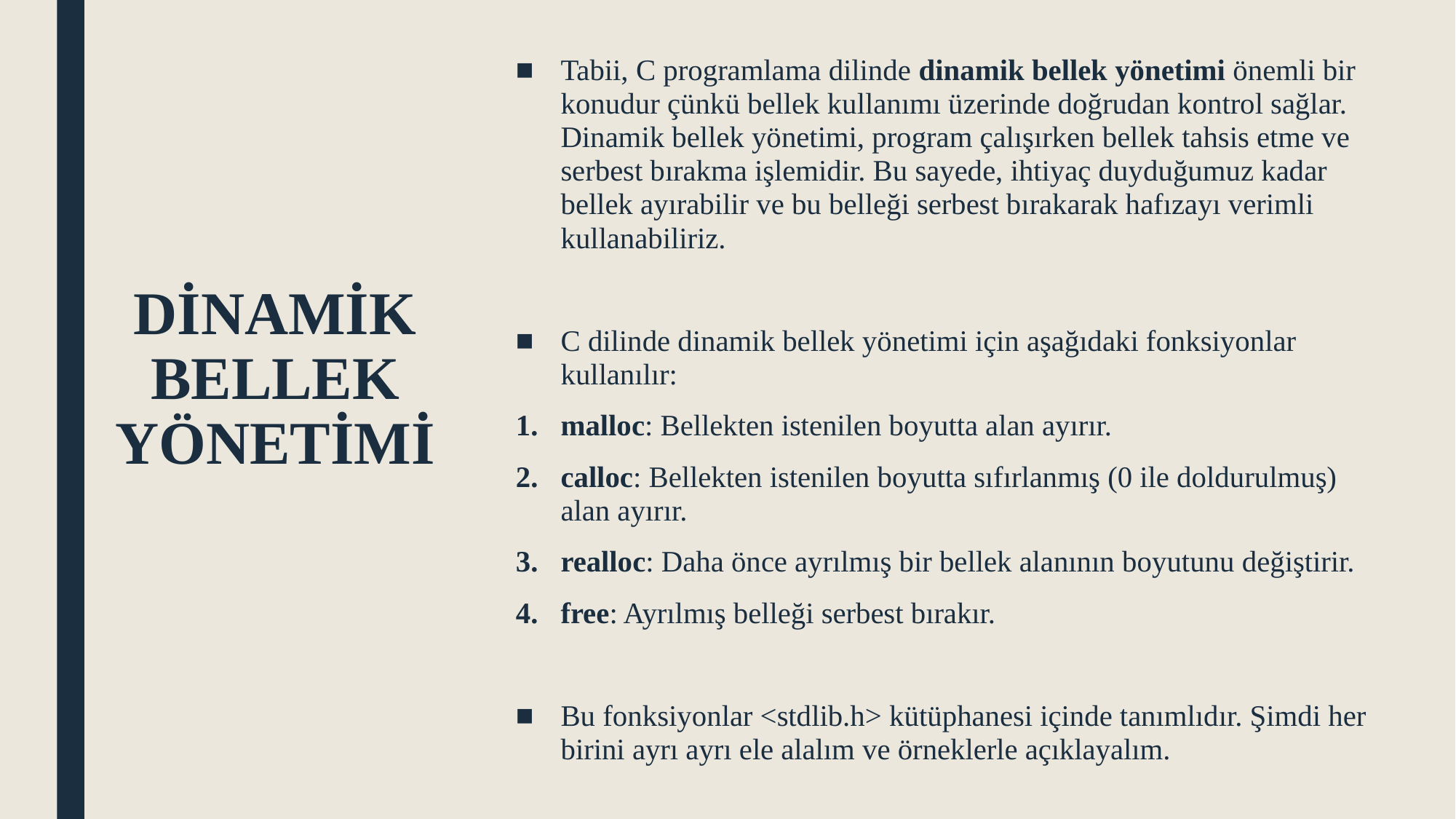

Tabii, C programlama dilinde dinamik bellek yönetimi önemli bir konudur çünkü bellek kullanımı üzerinde doğrudan kontrol sağlar. Dinamik bellek yönetimi, program çalışırken bellek tahsis etme ve serbest bırakma işlemidir. Bu sayede, ihtiyaç duyduğumuz kadar bellek ayırabilir ve bu belleği serbest bırakarak hafızayı verimli kullanabiliriz.

C dilinde dinamik bellek yönetimi için aşağıdaki fonksiyonlar kullanılır:
malloc: Bellekten istenilen boyutta alan ayırır.
calloc: Bellekten istenilen boyutta sıfırlanmış (0 ile doldurulmuş) alan ayırır.
realloc: Daha önce ayrılmış bir bellek alanının boyutunu değiştirir.
free: Ayrılmış belleği serbest bırakır.

Bu fonksiyonlar <stdlib.h> kütüphanesi içinde tanımlıdır. Şimdi her birini ayrı ayrı ele alalım ve örneklerle açıklayalım.

# DİNAMİK BELLEK YÖNETİMİ